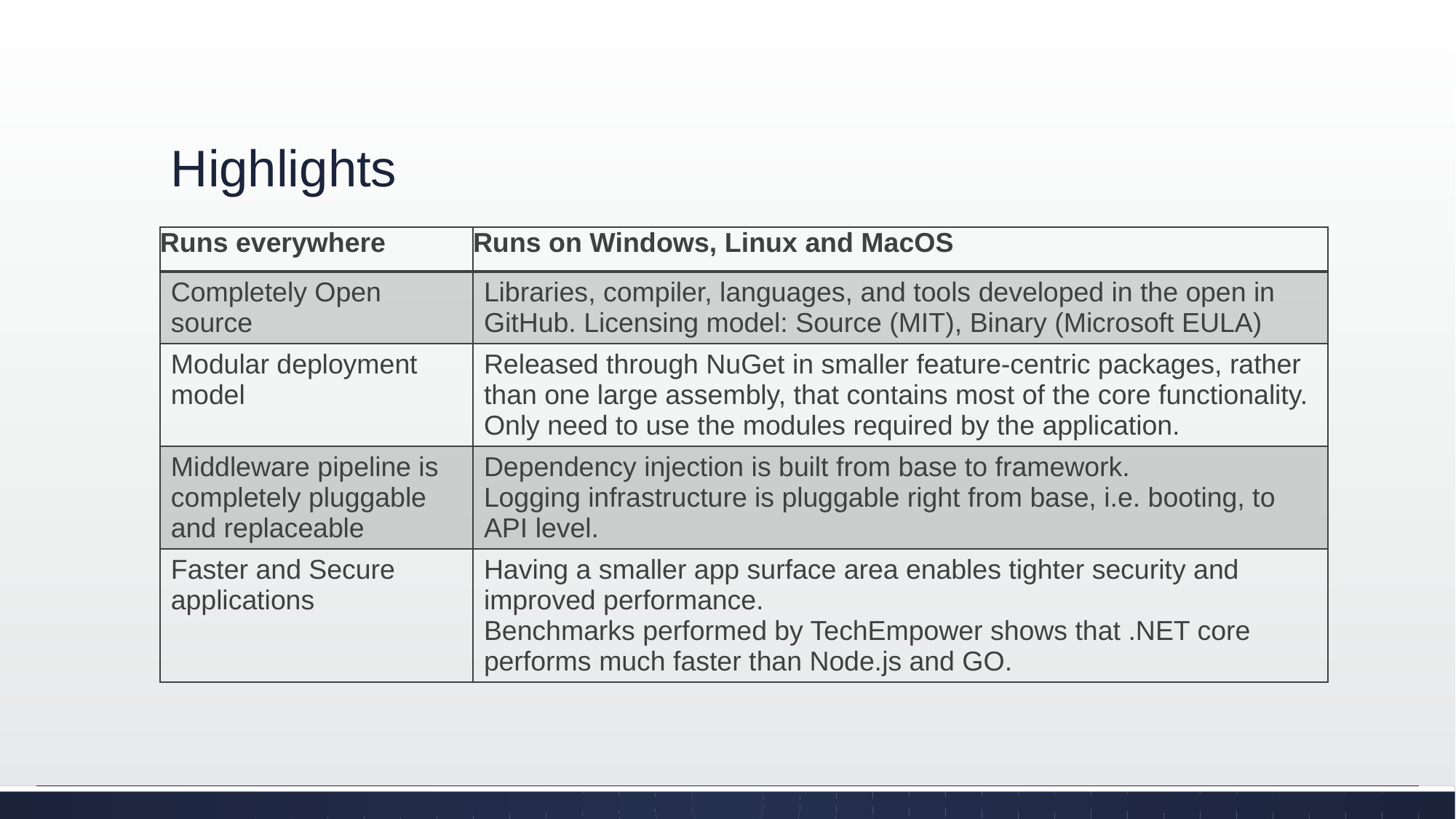

# Highlights
| Runs everywhere | Runs on Windows, Linux and MacOS |
| --- | --- |
| Completely Open source | Libraries, compiler, languages, and tools developed in the open in GitHub. Licensing model: Source (MIT), Binary (Microsoft EULA) |
| Modular deployment model | Released through NuGet in smaller feature-centric packages, rather than one large assembly, that contains most of the core functionality. Only need to use the modules required by the application. |
| Middleware pipeline is completely pluggable and replaceable | Dependency injection is built from base to framework. Logging infrastructure is pluggable right from base, i.e. booting, to API level. |
| Faster and Secure applications | Having a smaller app surface area enables tighter security and improved performance. Benchmarks performed by TechEmpower shows that .NET core performs much faster than Node.js and GO. |